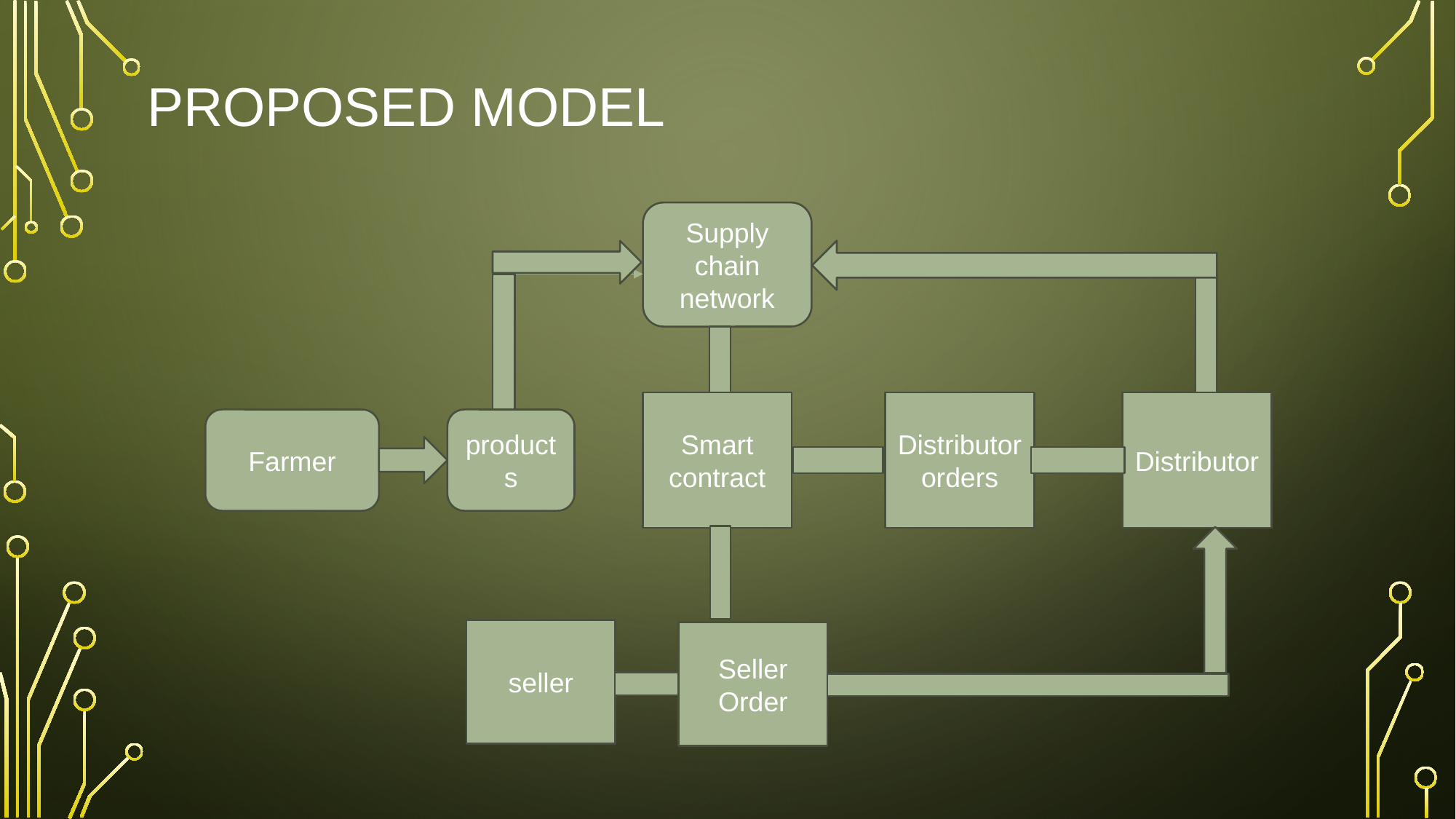

# Proposed model

Supply chain
network

Smart contract
Distributor
orders
Distributor
Farmer
products

seller
Seller
Order